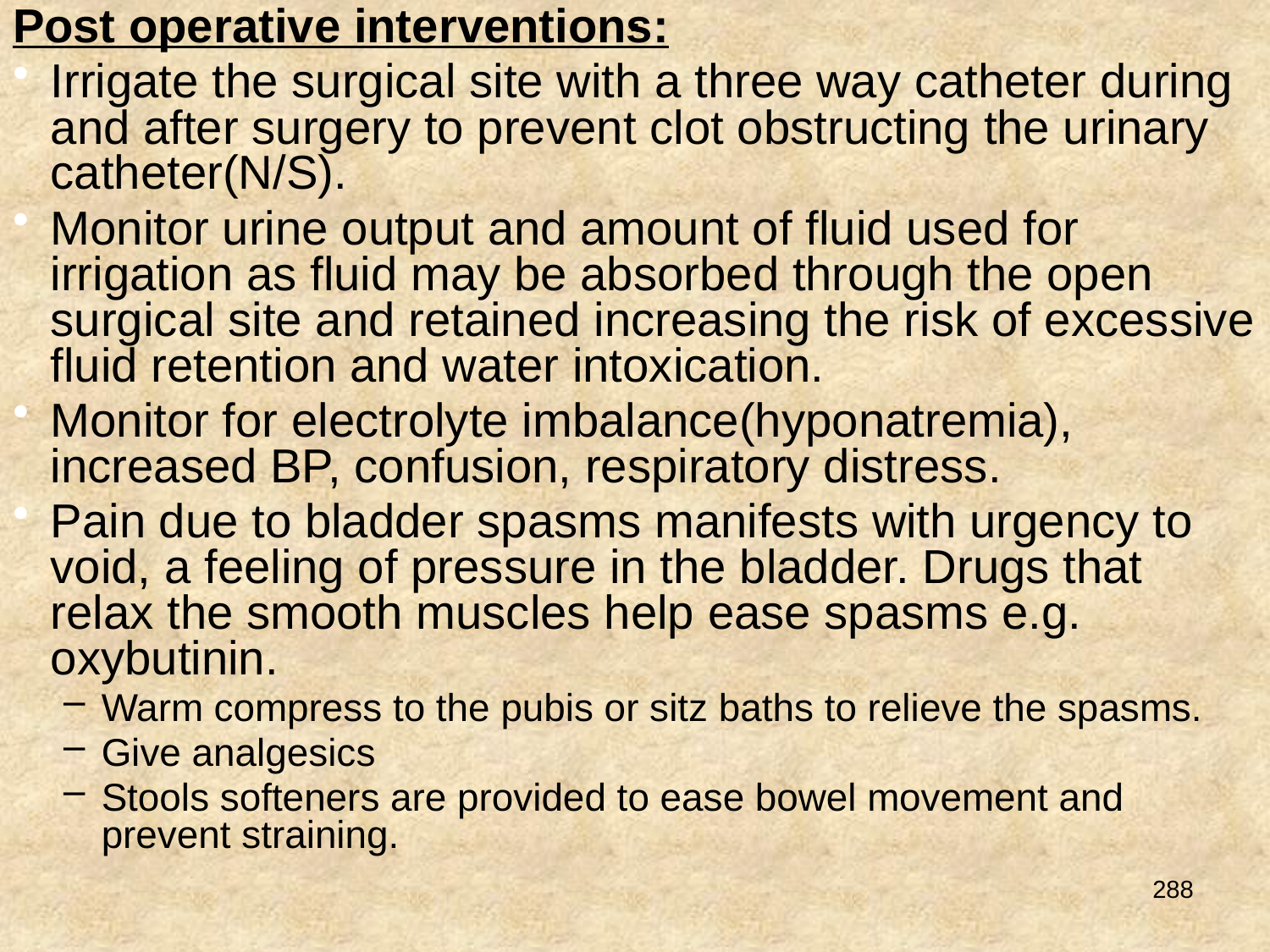

Post operative interventions:
Irrigate the surgical site with a three way catheter during and after surgery to prevent clot obstructing the urinary catheter(N/S).
Monitor urine output and amount of fluid used for irrigation as fluid may be absorbed through the open surgical site and retained increasing the risk of excessive fluid retention and water intoxication.
Monitor for electrolyte imbalance(hyponatremia), increased BP, confusion, respiratory distress.
Pain due to bladder spasms manifests with urgency to void, a feeling of pressure in the bladder. Drugs that relax the smooth muscles help ease spasms e.g. oxybutinin.
Warm compress to the pubis or sitz baths to relieve the spasms.
Give analgesics
Stools softeners are provided to ease bowel movement and prevent straining.
# .
288